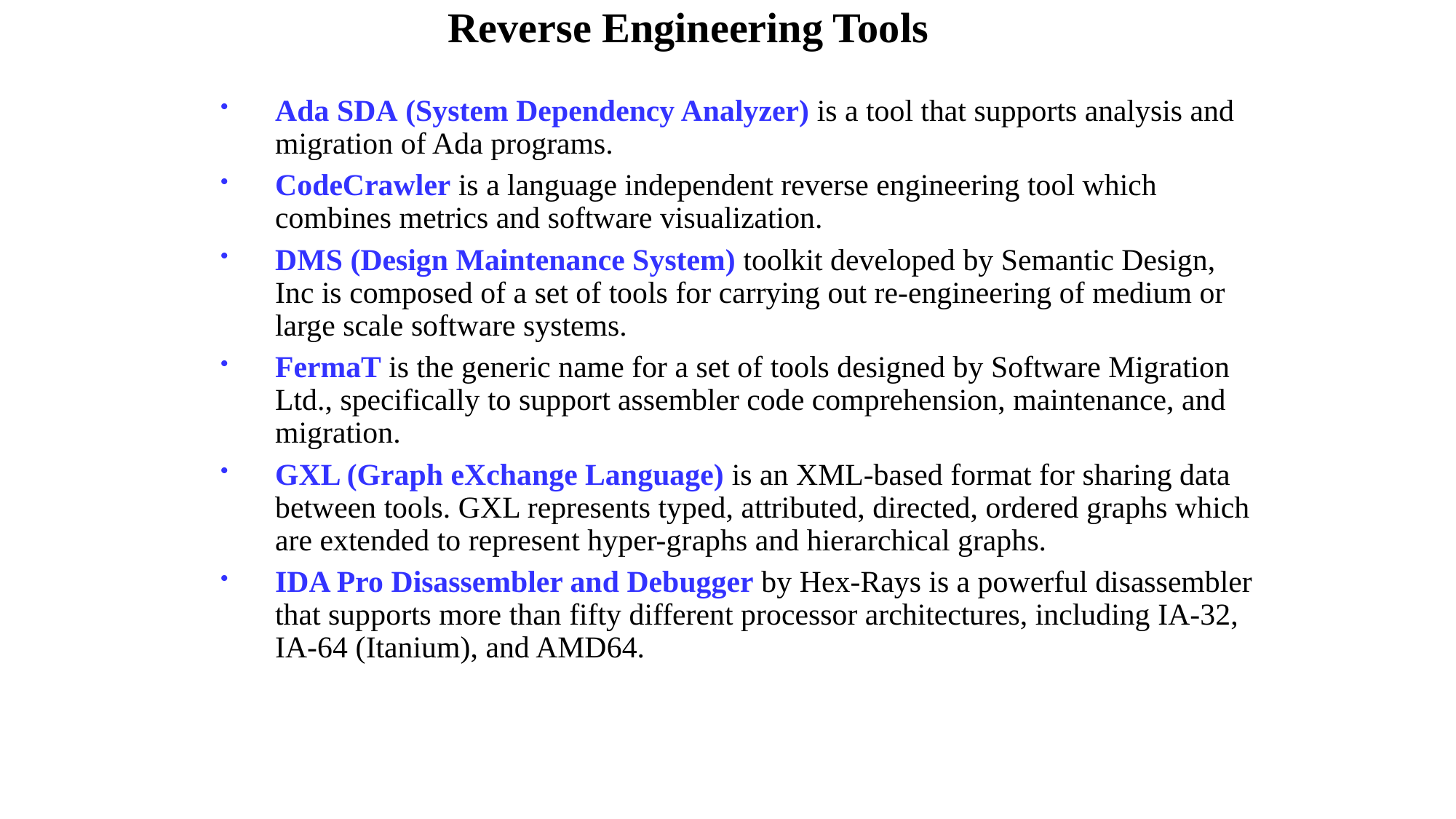

Reverse Engineering Tools
Ada SDA (System Dependency Analyzer) is a tool that supports analysis and migration of Ada programs.
CodeCrawler is a language independent reverse engineering tool which combines metrics and software visualization.
DMS (Design Maintenance System) toolkit developed by Semantic Design, Inc is composed of a set of tools for carrying out re-engineering of medium or large scale software systems.
FermaT is the generic name for a set of tools designed by Software Migration Ltd., specifically to support assembler code comprehension, maintenance, and migration.
GXL (Graph eXchange Language) is an XML-based format for sharing data between tools. GXL represents typed, attributed, directed, ordered graphs which are extended to represent hyper-graphs and hierarchical graphs.
IDA Pro Disassembler and Debugger by Hex-Rays is a powerful disassembler that supports more than fifty different processor architectures, including IA-32, IA-64 (Itanium), and AMD64.